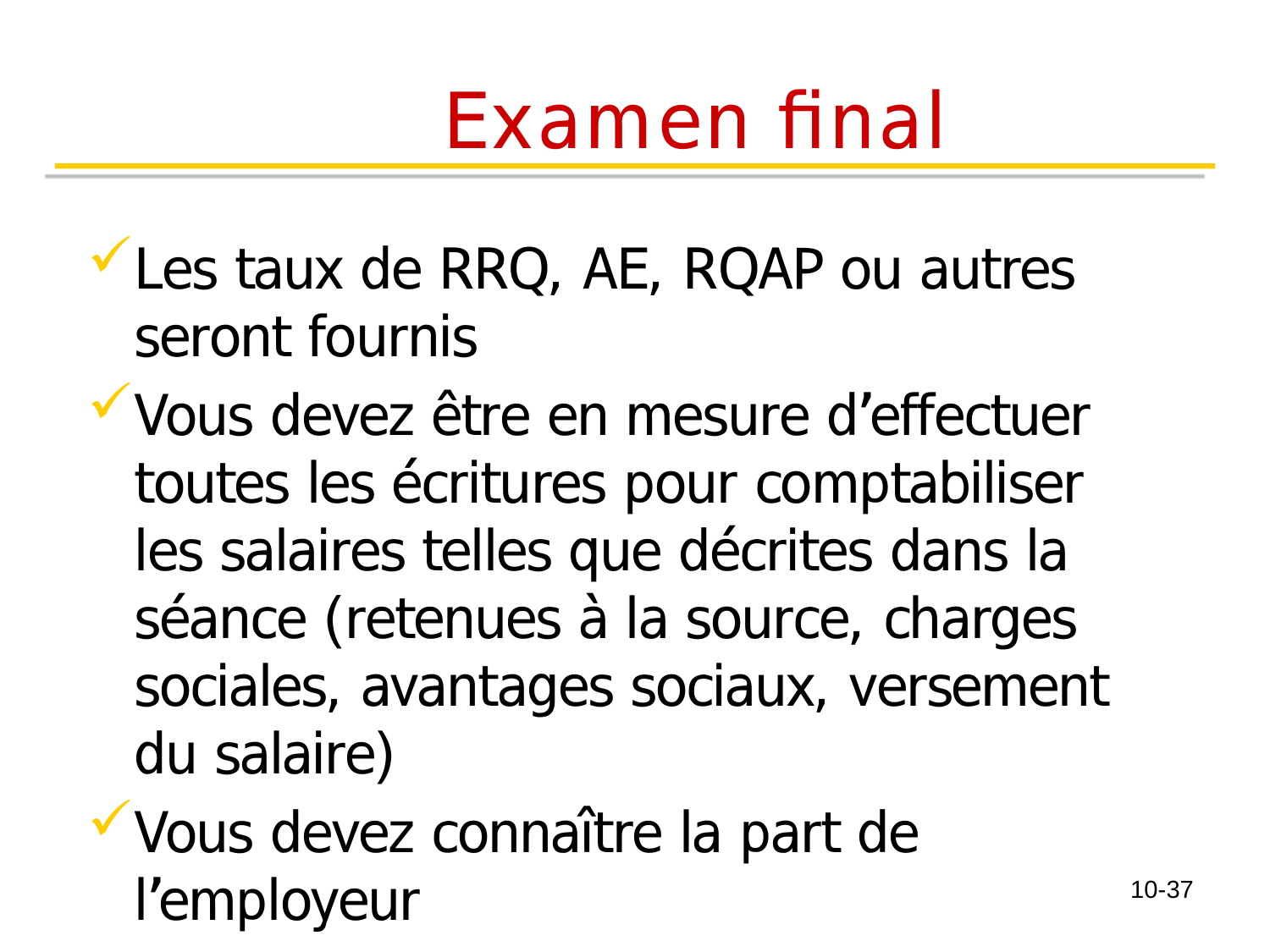

# Examen final

Les taux de RRQ, AE, RQAP ou autres seront fournis
Vous devez être en mesure d’effectuer toutes les écritures pour comptabiliser les salaires telles que décrites dans la séance (retenues à la source, charges sociales, avantages sociaux, versement du salaire)
Vous devez connaître la part de l’employeur

10-37